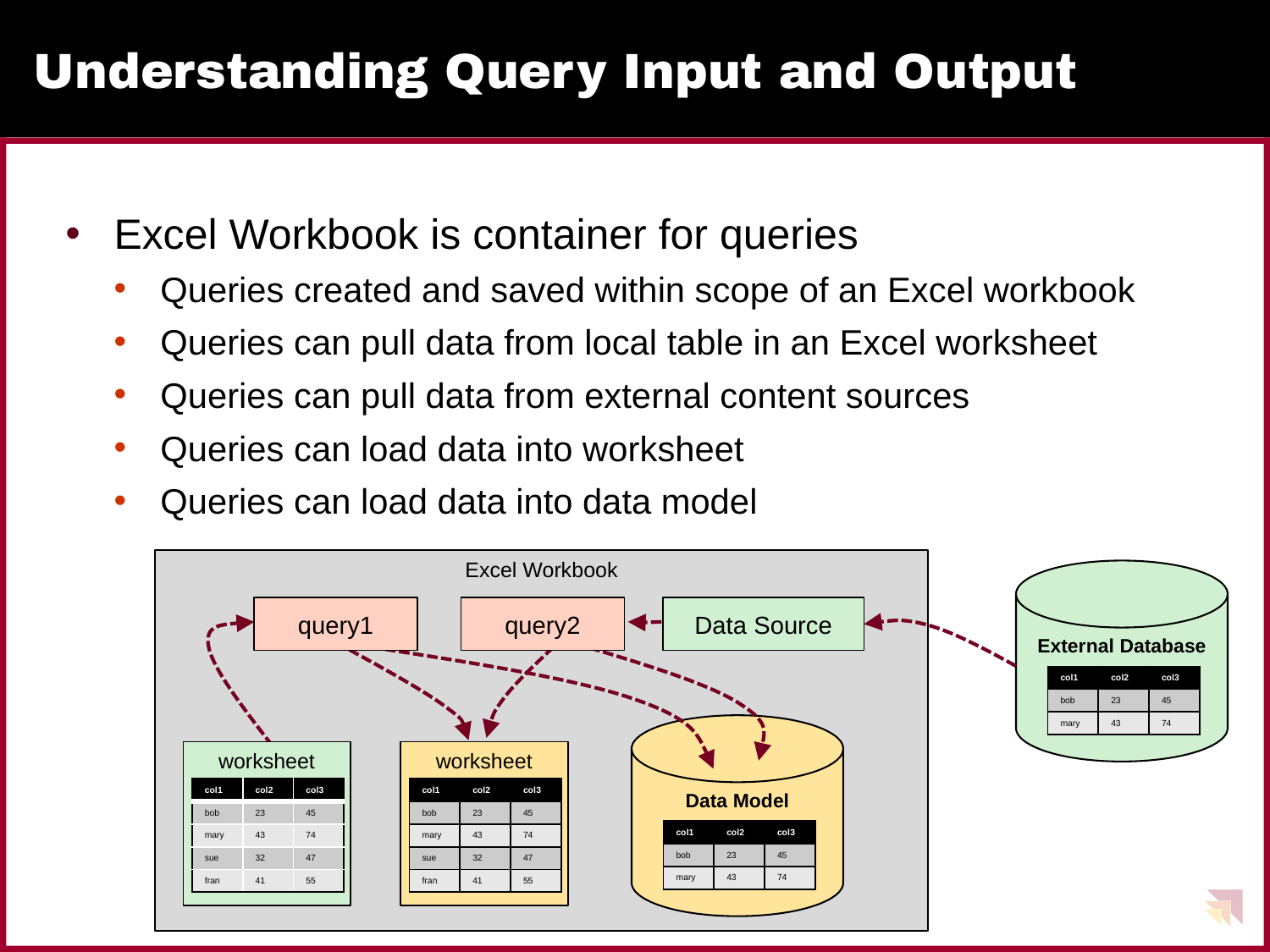

# Understanding Query Input and Output
Excel Workbook is container for queries
Queries created and saved within scope of an Excel workbook
Queries can pull data from local table in an Excel worksheet
Queries can pull data from external content sources
Queries can load data into worksheet
Queries can load data into data model
Excel Workbook
External Database
query1
query2
Data Source

| col1 | col2 | col3 |
| --- | --- | --- |
| bob | 23 | 45 |
| mary | 43 | 74 |
Data Model
worksheet
worksheet
| col1 | col2 | col3 |
| --- | --- | --- |
| bob | 23 | 45 |
| mary | 43 | 74 |
| sue | 32 | 47 |
| fran | 41 | 55 |
| col1 | col2 | col3 |
| --- | --- | --- |
| bob | 23 | 45 |
| mary | 43 | 74 |
| sue | 32 | 47 |
| fran | 41 | 55 |
| col1 | col2 | col3 |
| --- | --- | --- |
| bob | 23 | 45 |
| mary | 43 | 74 |